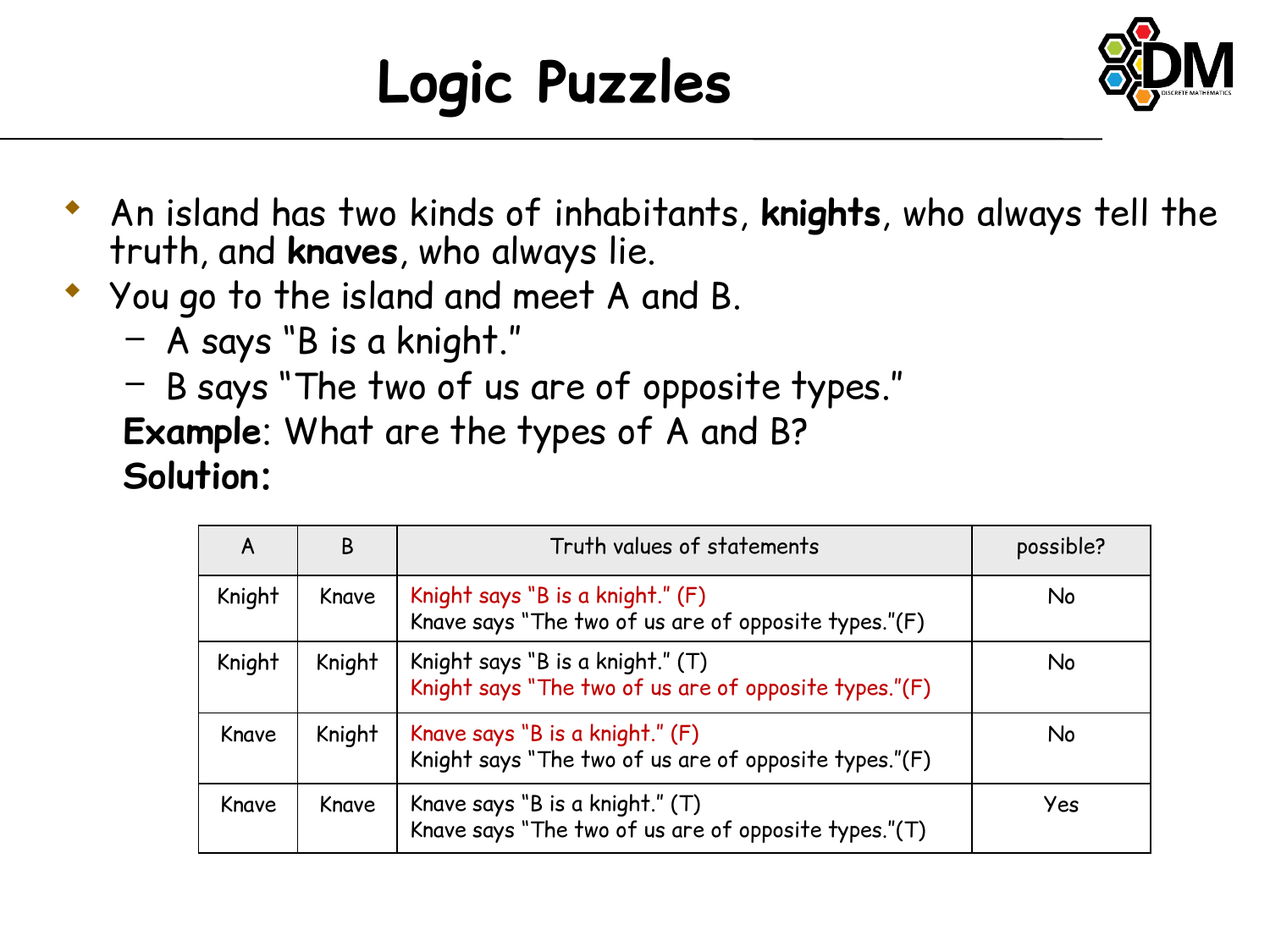

# Logic Puzzles
An island has two kinds of inhabitants, knights, who always tell the truth, and knaves, who always lie.
You go to the island and meet A and B.
A says “B is a knight.”
B says “The two of us are of opposite types.”
    Example: What are the types of A and B?
    Solution:
| A | B | Truth values of statements | possible? |
| --- | --- | --- | --- |
| Knight | Knave | Knight says “B is a knight.” (F) Knave says “The two of us are of opposite types.”(F) | No |
| Knight | Knight | Knight says “B is a knight.” (T) Knight says “The two of us are of opposite types.”(F) | No |
| Knave | Knight | Knave says “B is a knight.” (F) Knight says “The two of us are of opposite types.”(F) | No |
| Knave | Knave | Knave says “B is a knight.” (T) Knave says “The two of us are of opposite types.”(T) | Yes |